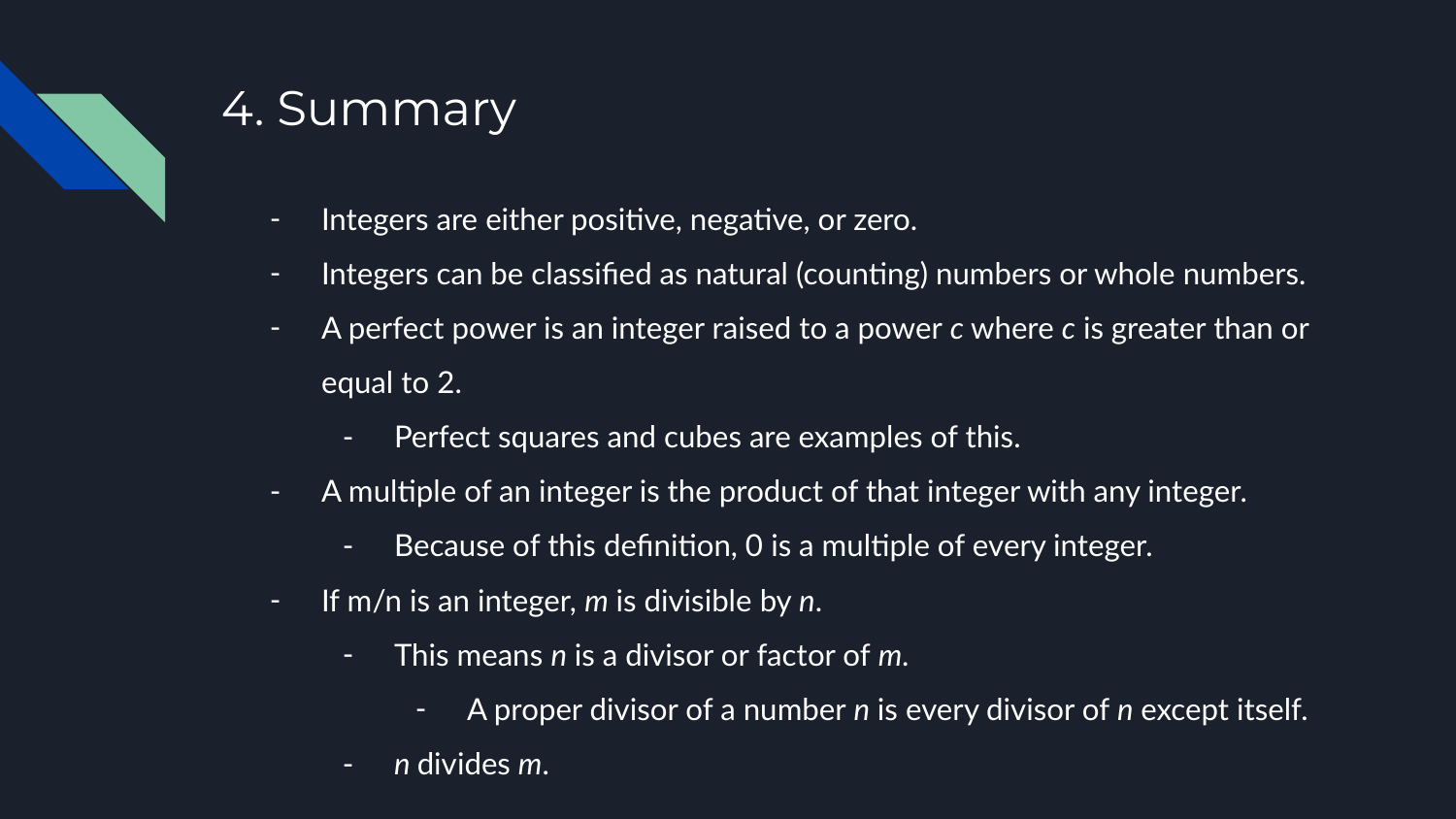

# 4. Summary
Integers are either positive, negative, or zero.
Integers can be classified as natural (counting) numbers or whole numbers.
A perfect power is an integer raised to a power c where c is greater than or equal to 2.
Perfect squares and cubes are examples of this.
A multiple of an integer is the product of that integer with any integer.
Because of this definition, 0 is a multiple of every integer.
If m/n is an integer, m is divisible by n.
This means n is a divisor or factor of m.
A proper divisor of a number n is every divisor of n except itself.
n divides m.